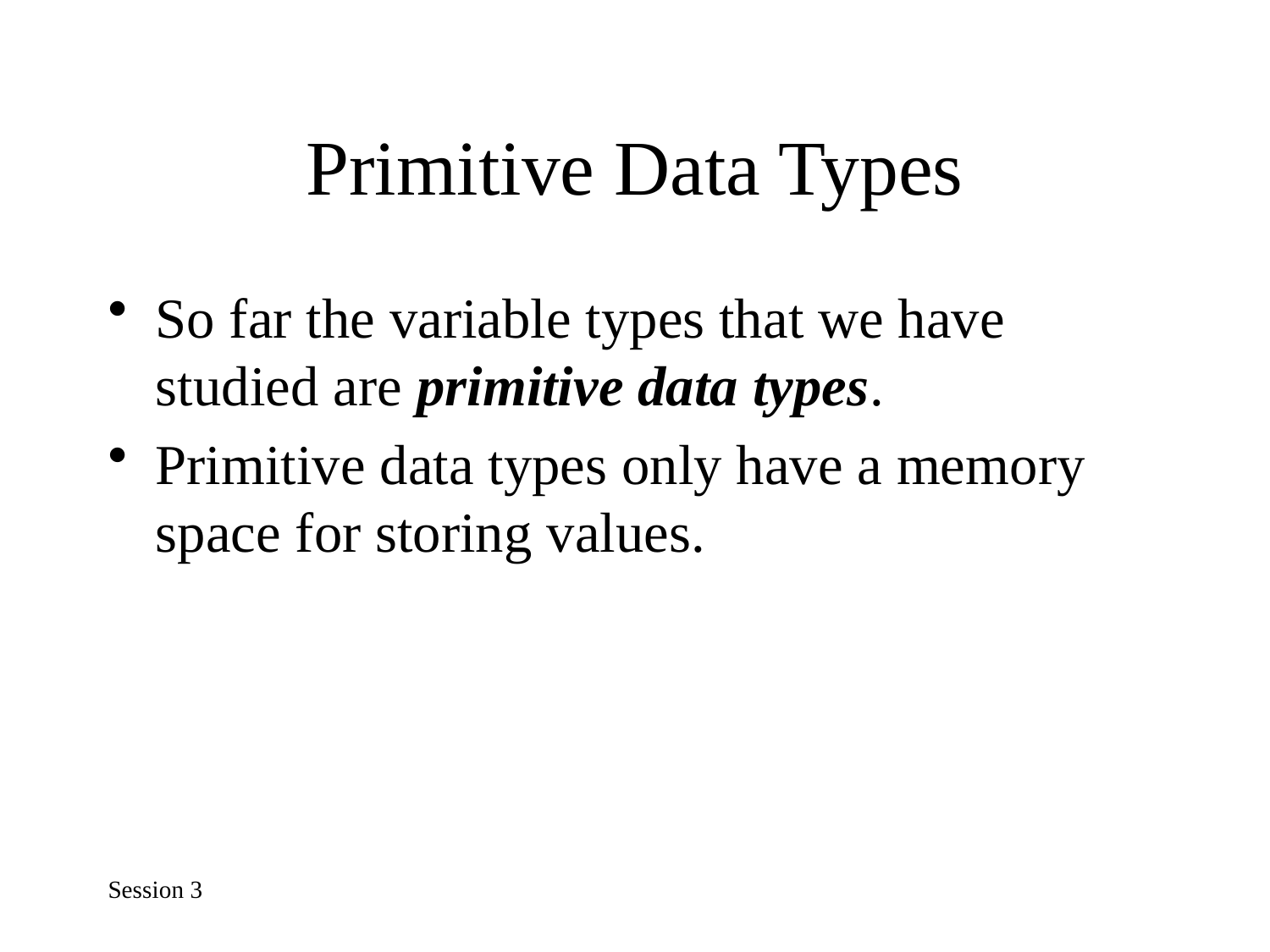

# Primitive Data Types
So far the variable types that we have studied are primitive data types.
Primitive data types only have a memory space for storing values.
Session 3
Introduction to Programming